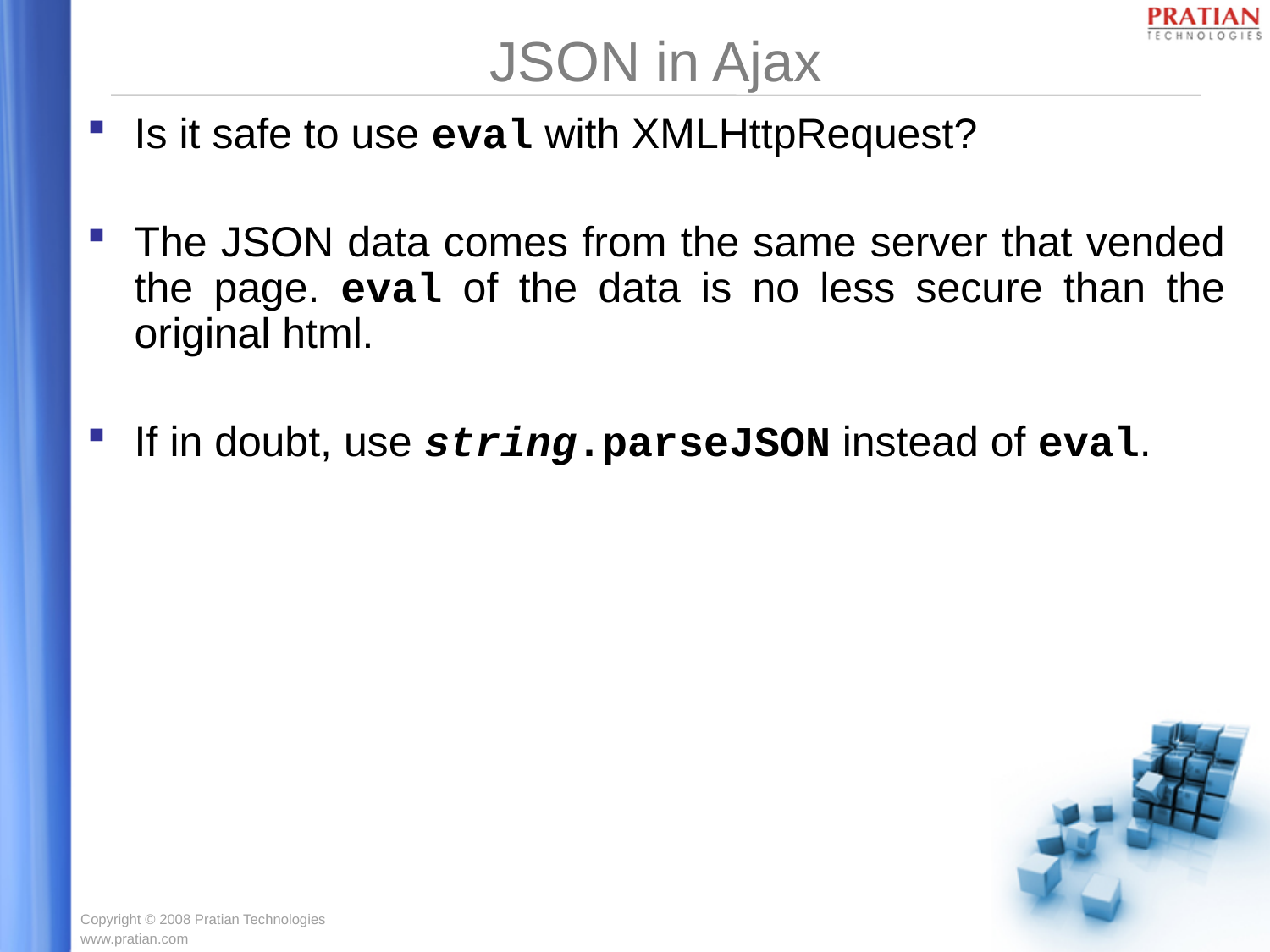

# JSON in Ajax
Is it safe to use eval with XMLHttpRequest?

The JSON data comes from the same server that vended the page. eval of the data is no less secure than the original html.

If in doubt, use string.parseJSON instead of eval.